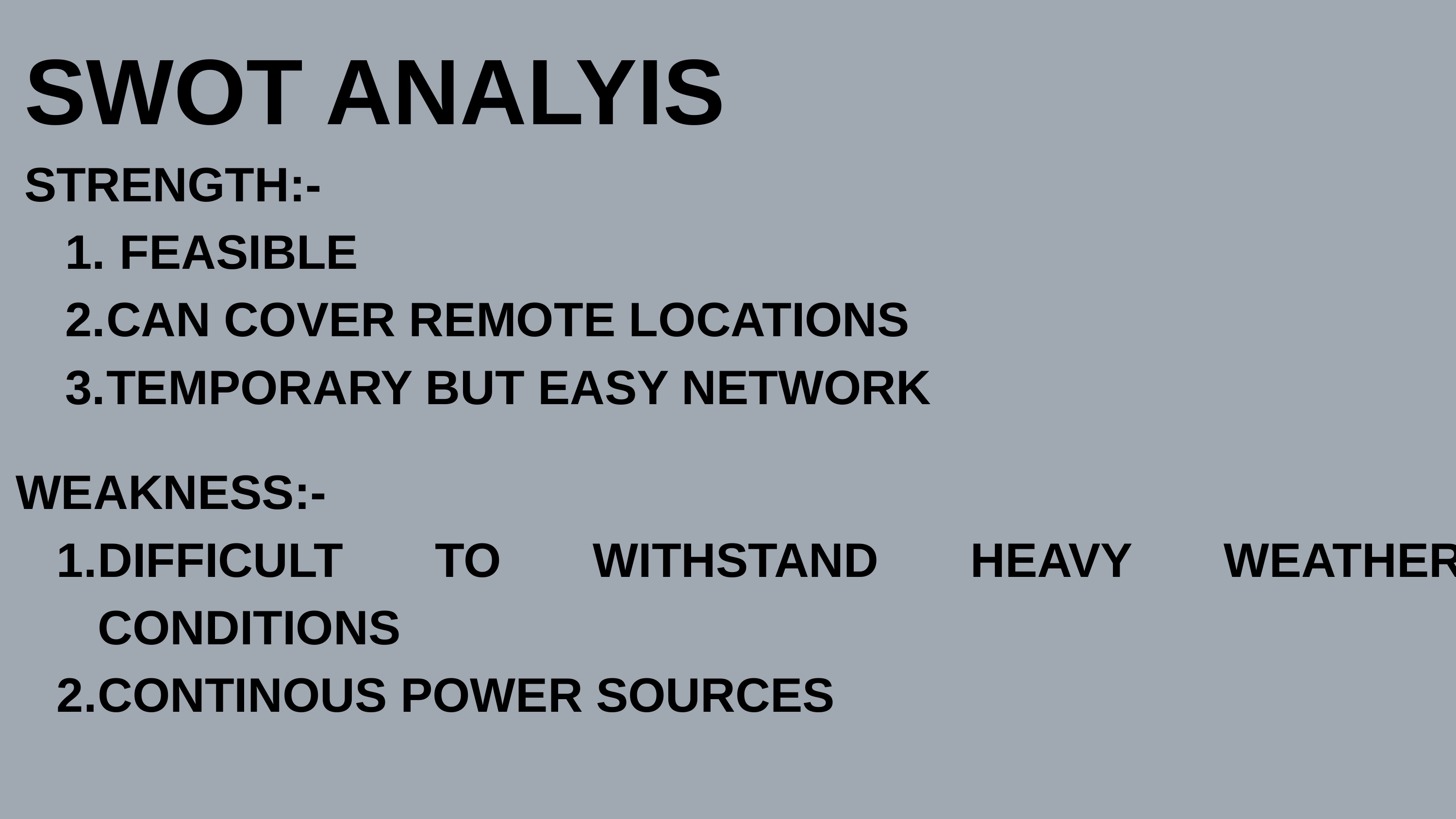

SWOT ANALYIS
STRENGTH:-
 FEASIBLE
CAN COVER REMOTE LOCATIONS
TEMPORARY BUT EASY NETWORK
WEAKNESS:-
DIFFICULT TO WITHSTAND HEAVY WEATHER CONDITIONS
CONTINOUS POWER SOURCES